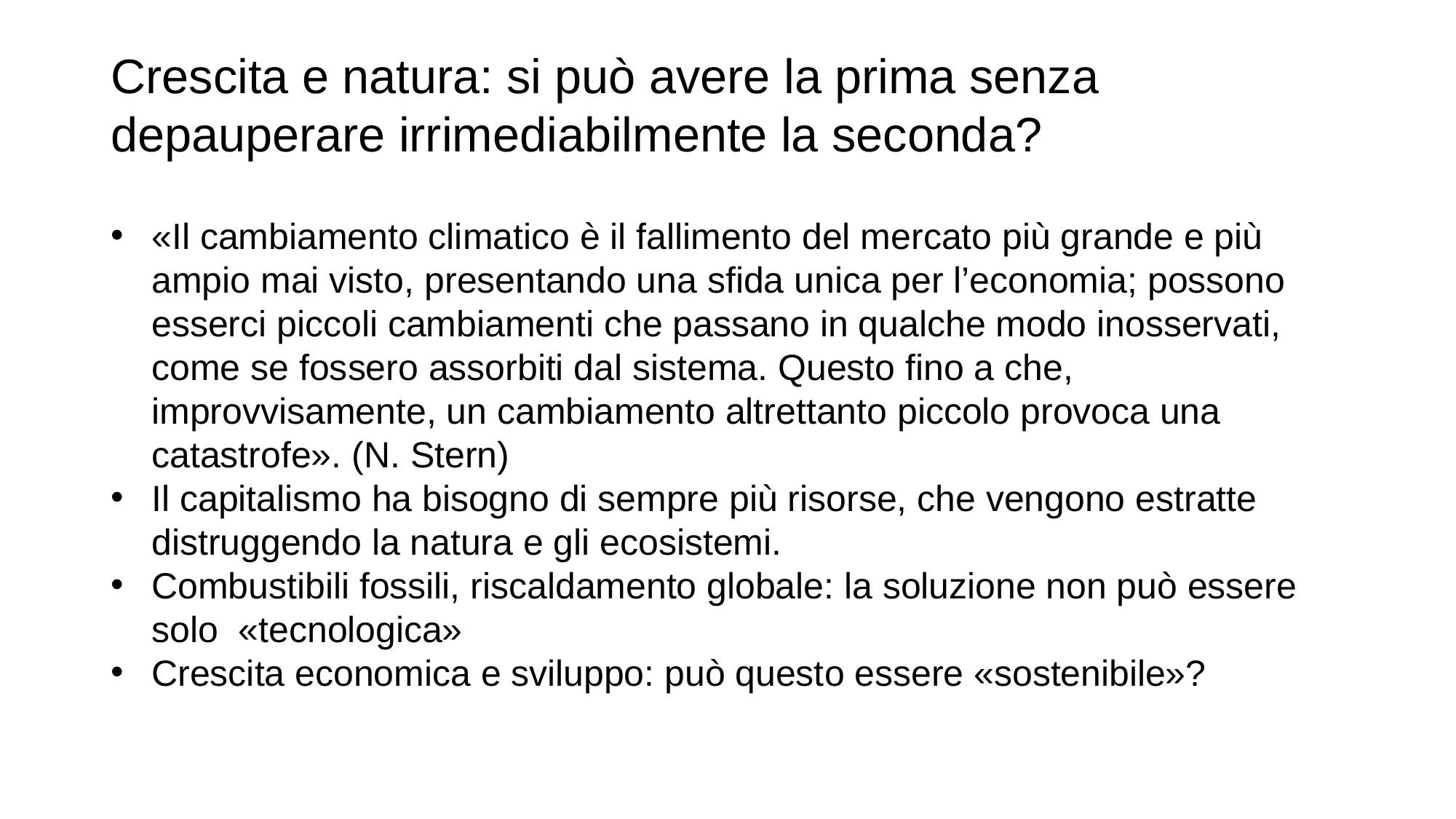

# Crescita e natura: si può avere la prima senza depauperare irrimediabilmente la seconda?
«Il cambiamento climatico è il fallimento del mercato più grande e più ampio mai visto, presentando una sfida unica per l’economia; possono esserci piccoli cambiamenti che passano in qualche modo inosservati, come se fossero assorbiti dal sistema. Questo fino a che, improvvisamente, un cambiamento altrettanto piccolo provoca una catastrofe». (N. Stern)
Il capitalismo ha bisogno di sempre più risorse, che vengono estratte distruggendo la natura e gli ecosistemi.
Combustibili fossili, riscaldamento globale: la soluzione non può essere solo  «tecnologica»
Crescita economica e sviluppo: può questo essere «sostenibile»?